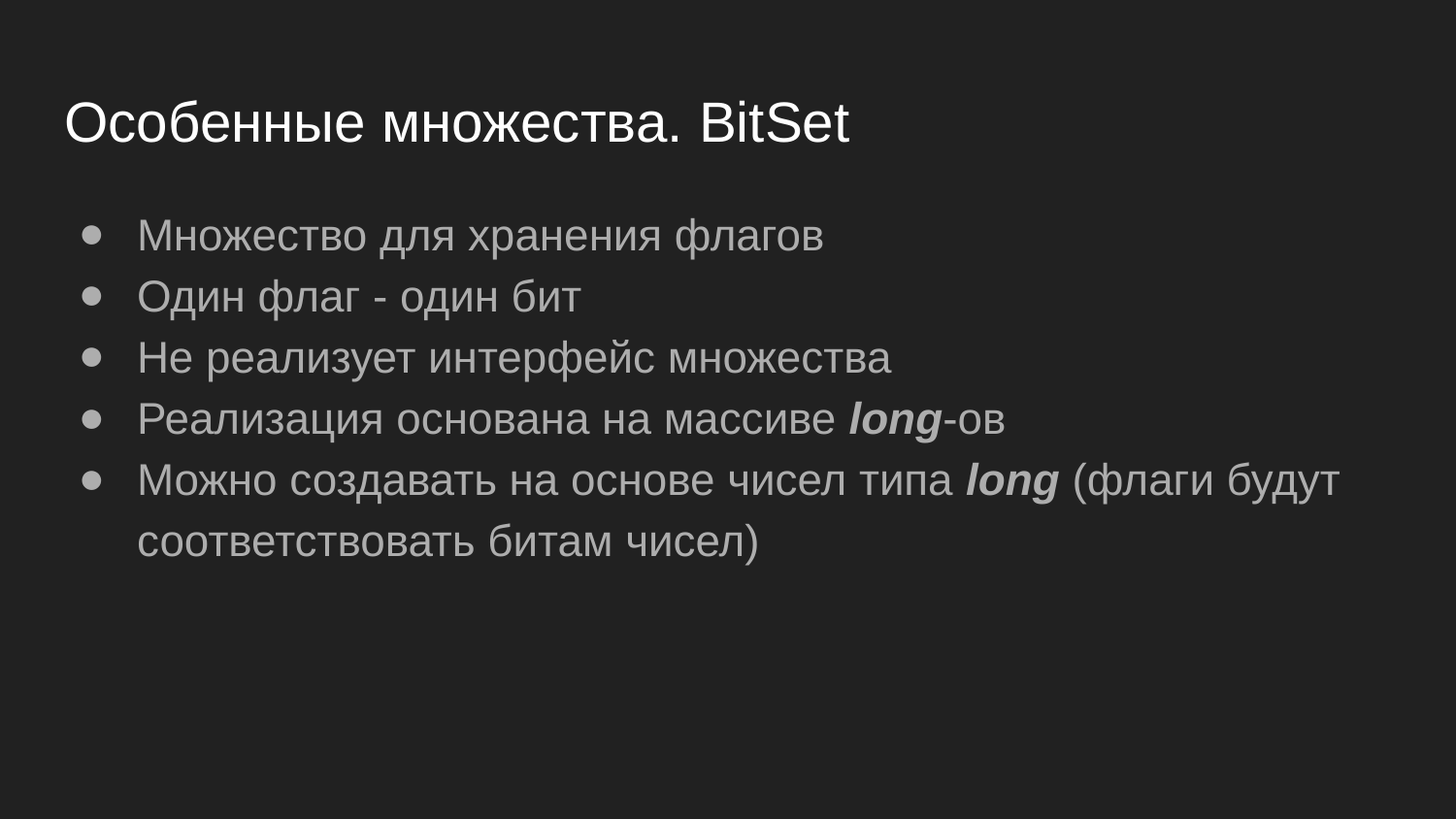

# Особенные множества. BitSet

Множество для хранения флагов
Один флаг - один бит
Не реализует интерфейс множества
Реализация основана на массиве long-ов
Можно создавать на основе чисел типа long (флаги будут соответствовать битам чисел)